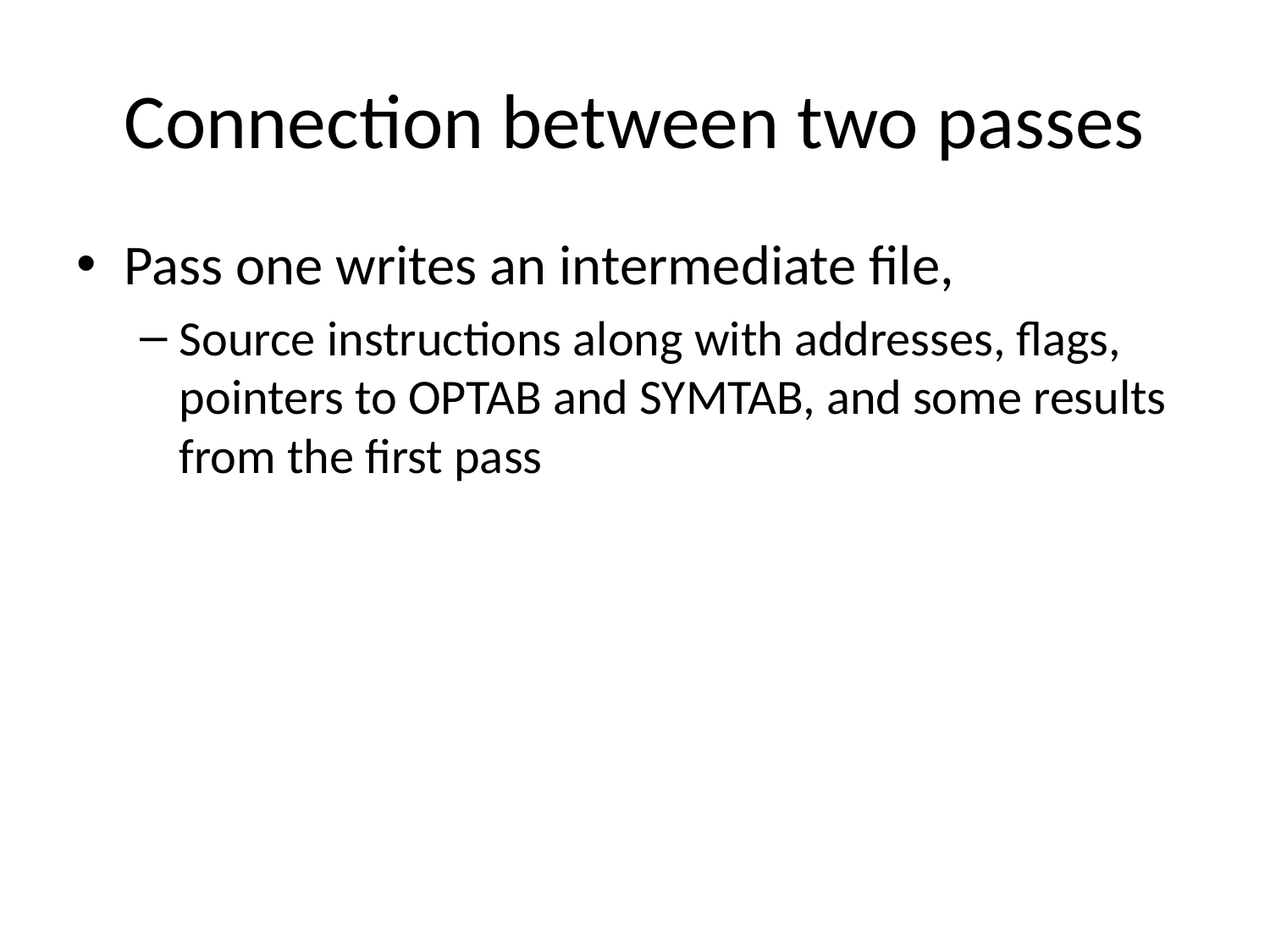

# Connection between two passes
Pass one writes an intermediate file,
Source instructions along with addresses, flags, pointers to OPTAB and SYMTAB, and some results from the first pass